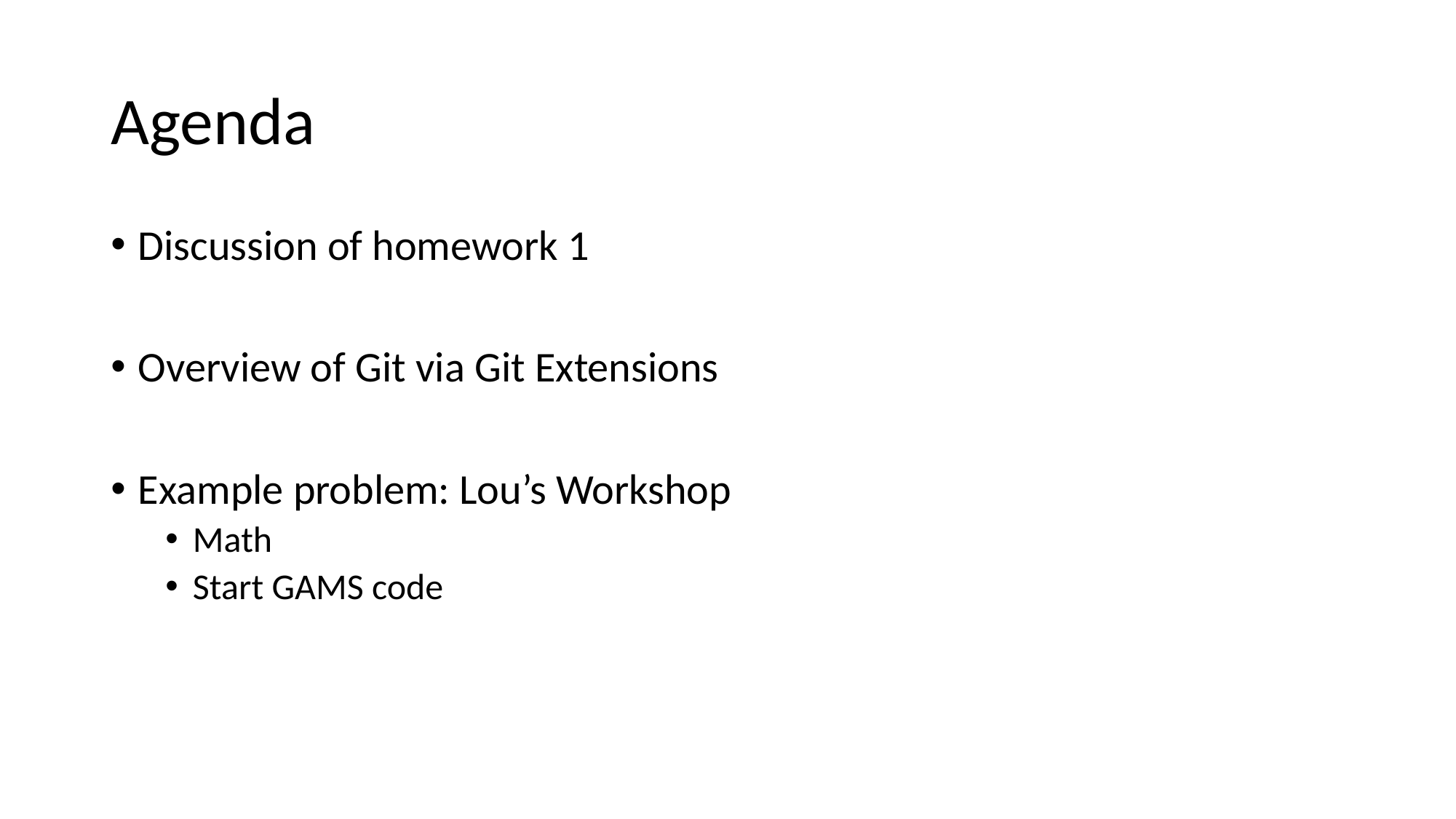

# Agenda
Discussion of homework 1

Overview of Git via Git Extensions

Example problem: Lou’s Workshop
Math
Start GAMS code